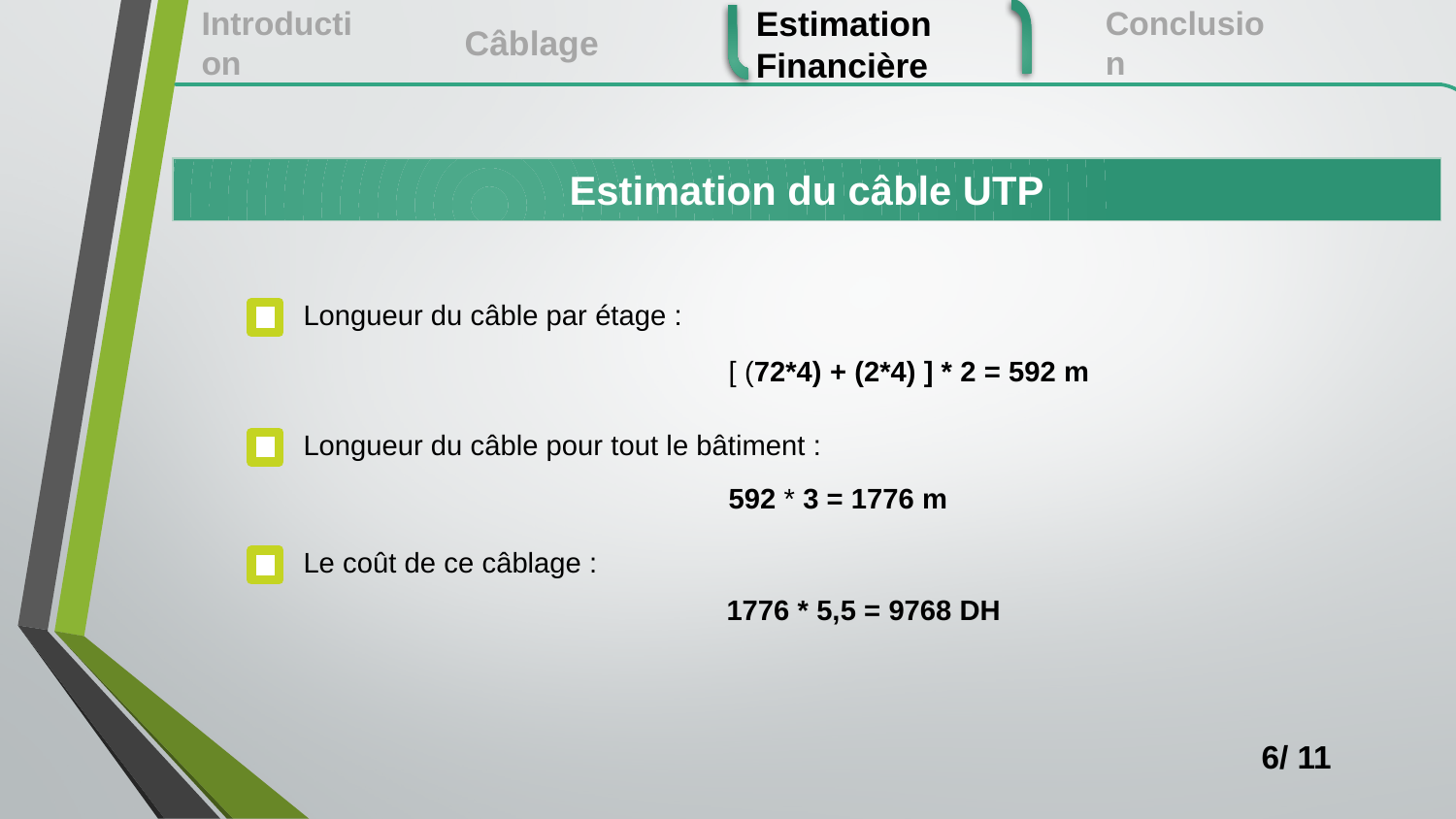

Conclusion
Introduction

Estimation Financière
Câblage

Estimation du câble UTP
Longueur du câble par étage :

[ (72*4) + (2*4) ] * 2 = 592 m
Longueur du câble pour tout le bâtiment :

592 * 3 = 1776 m
Le coût de ce câblage :

1776 * 5,5 = 9768 DH
6/ 11